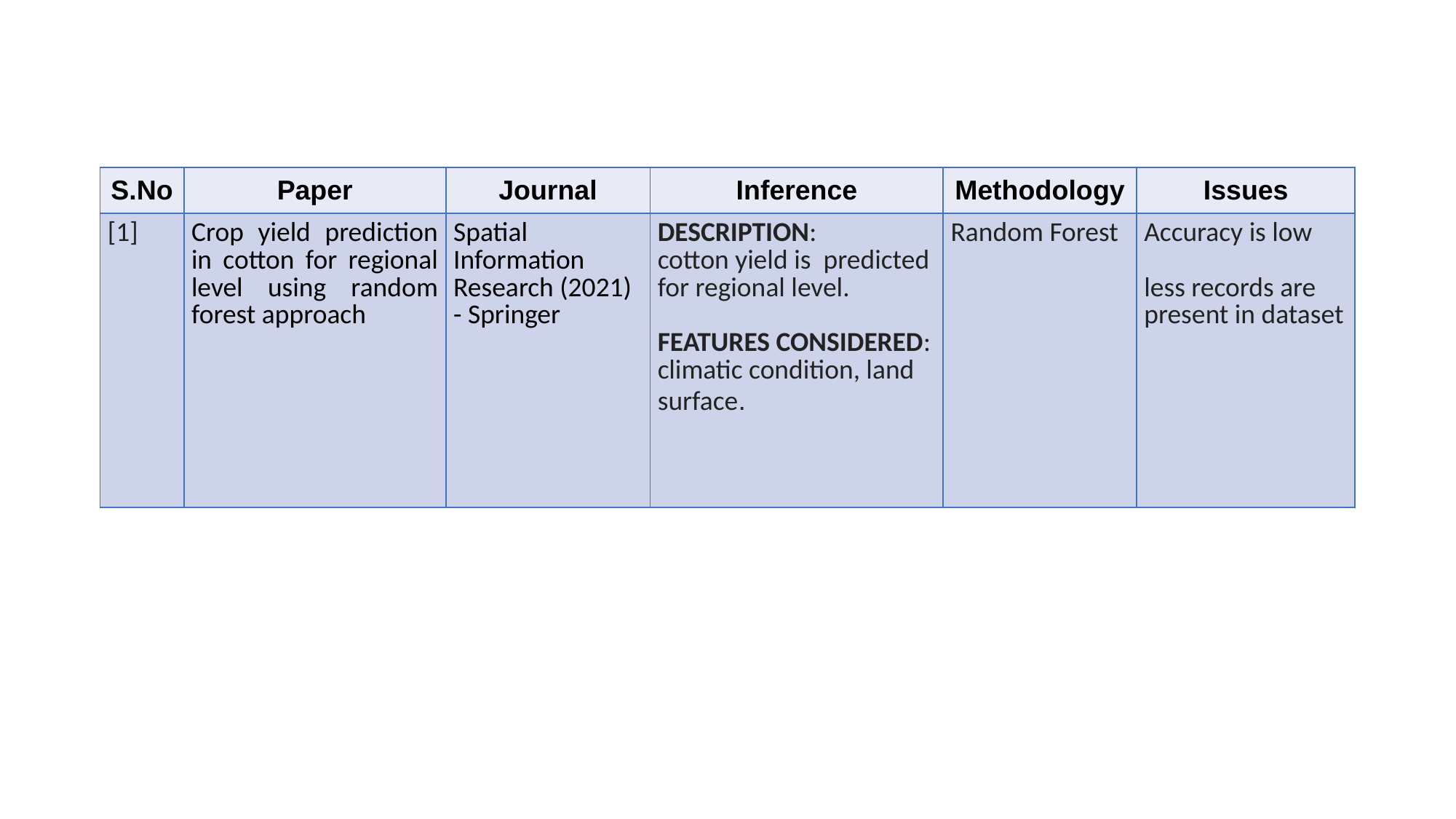

| S.No | Paper | Journal | Inference | Methodology | Issues |
| --- | --- | --- | --- | --- | --- |
| [1] | Crop yield prediction in cotton for regional level using random forest approach | Spatial Information Research (2021) - Springer | DESCRIPTION: cotton yield is  predicted for regional level. FEATURES CONSIDERED: climatic condition, land surface. | Random Forest | Accuracy is low less records are present in dataset |